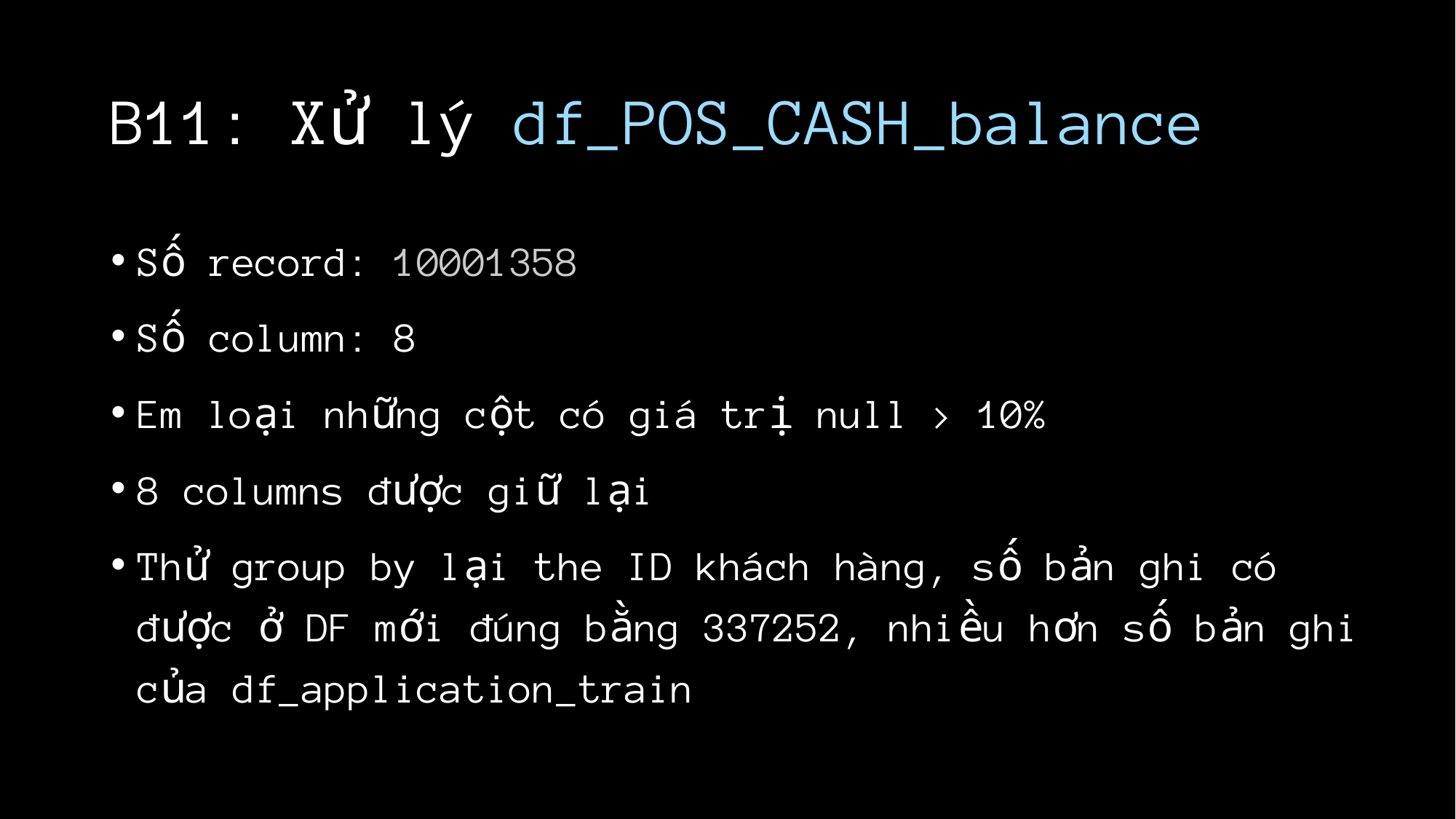

# B11: Xử lý df_POS_CASH_balance
Số record: 10001358
Số column: 8
Em loại những cột có giá trị null > 10%
8 columns được giữ lại
Thử group by lại the ID khách hàng, số bản ghi có được ở DF mới đúng bằng 337252, nhiều hơn số bản ghi của df_application_train